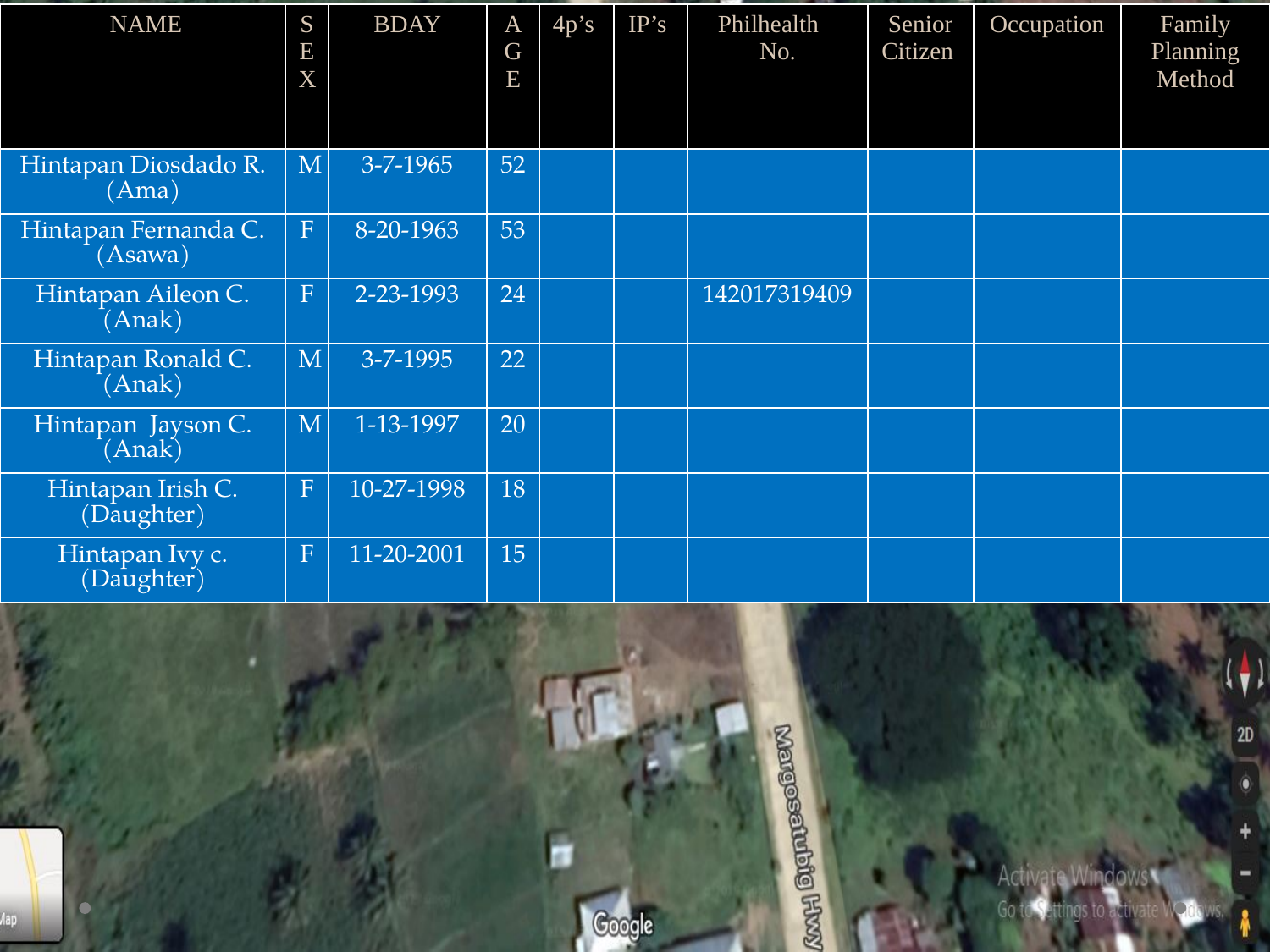

| NAME | SEX | BDAY | AGE | 4p’s | IP’s | Philhealth No. | Senior Citizen | Occupation | Family Planning Method |
| --- | --- | --- | --- | --- | --- | --- | --- | --- | --- |
| Hintapan Diosdado R. (Ama) | M | 3-7-1965 | 52 |  |  |  |  |  |  |
| Hintapan Fernanda C. (Asawa) | F | 8-20-1963 | 53 |  |  |  |  |  |  |
| Hintapan Aileon C. (Anak) | F | 2-23-1993 | 24 |  |  | 142017319409 |  |  |  |
| Hintapan Ronald C. (Anak) | M | 3-7-1995 | 22 |  |  |  |  |  |  |
| Hintapan Jayson C. (Anak) | M | 1-13-1997 | 20 |  |  |  |  |  |  |
| Hintapan Irish C. (Daughter) | F | 10-27-1998 | 18 |  |  |  |  |  |  |
| Hintapan Ivy c. (Daughter) | F | 11-20-2001 | 15 |  |  |  |  |  |  |